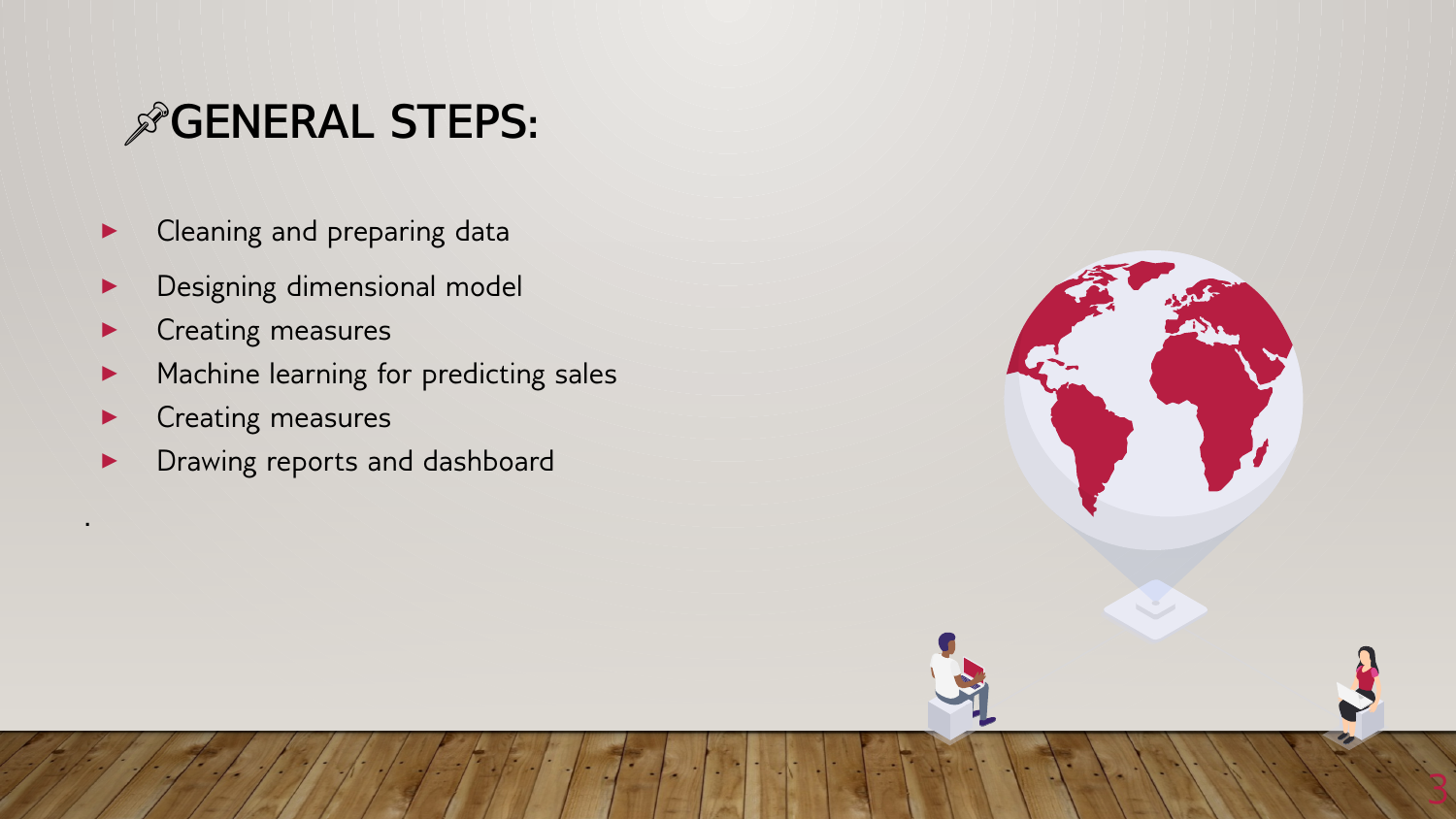

# 📌GENERAL STEPS:
Cleaning and preparing data
Designing dimensional model
Creating measures
Machine learning for predicting sales
Creating measures
Drawing reports and dashboard
.

3